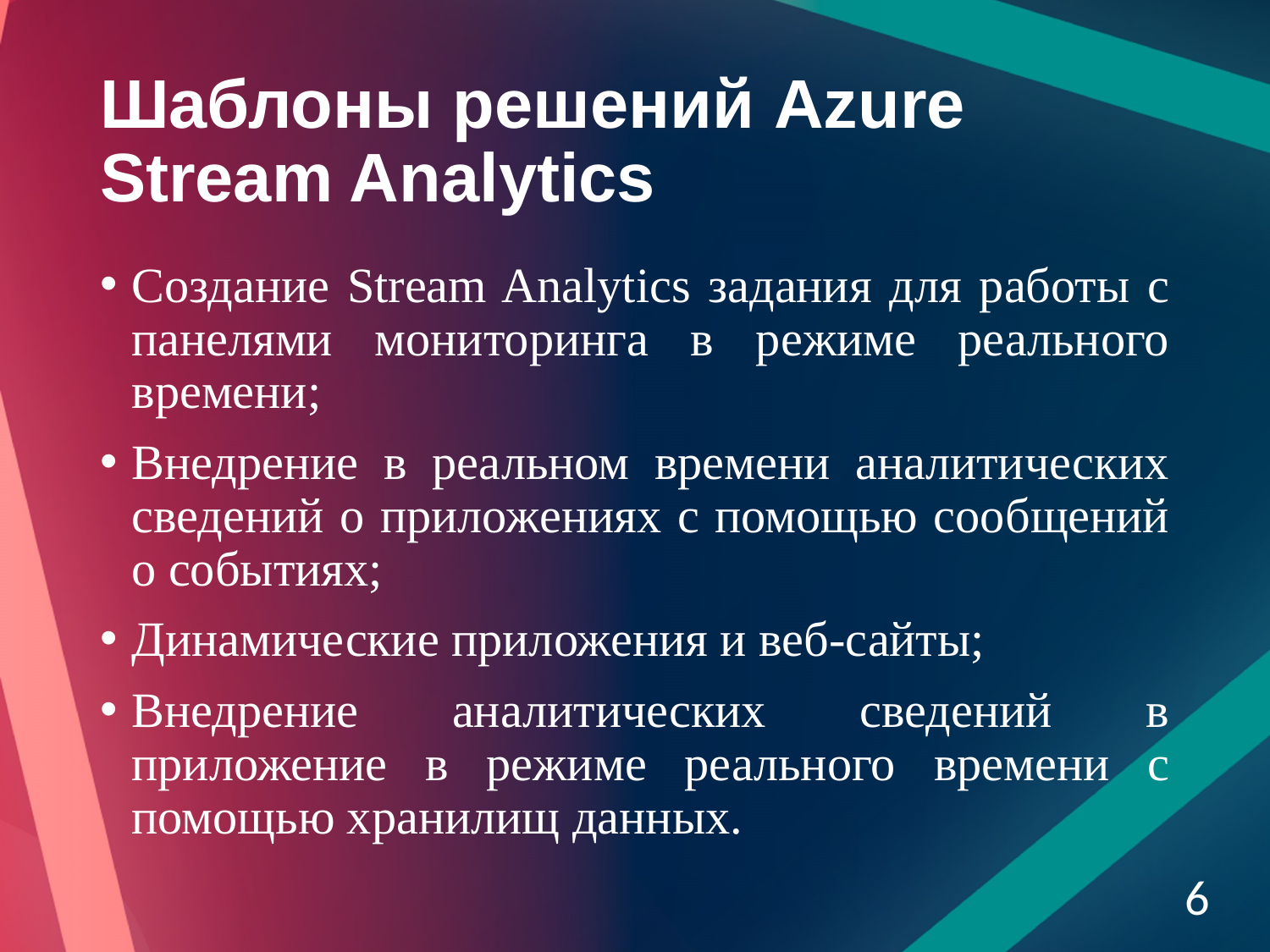

# Шаблоны решений Azure Stream Analytics
Создание Stream Analytics задания для работы с панелями мониторинга в режиме реального времени;
Внедрение в реальном времени аналитических сведений о приложениях с помощью сообщений о событиях;
Динамические приложения и веб-сайты;
Внедрение аналитических сведений в приложение в режиме реального времени с помощью хранилищ данных.

6